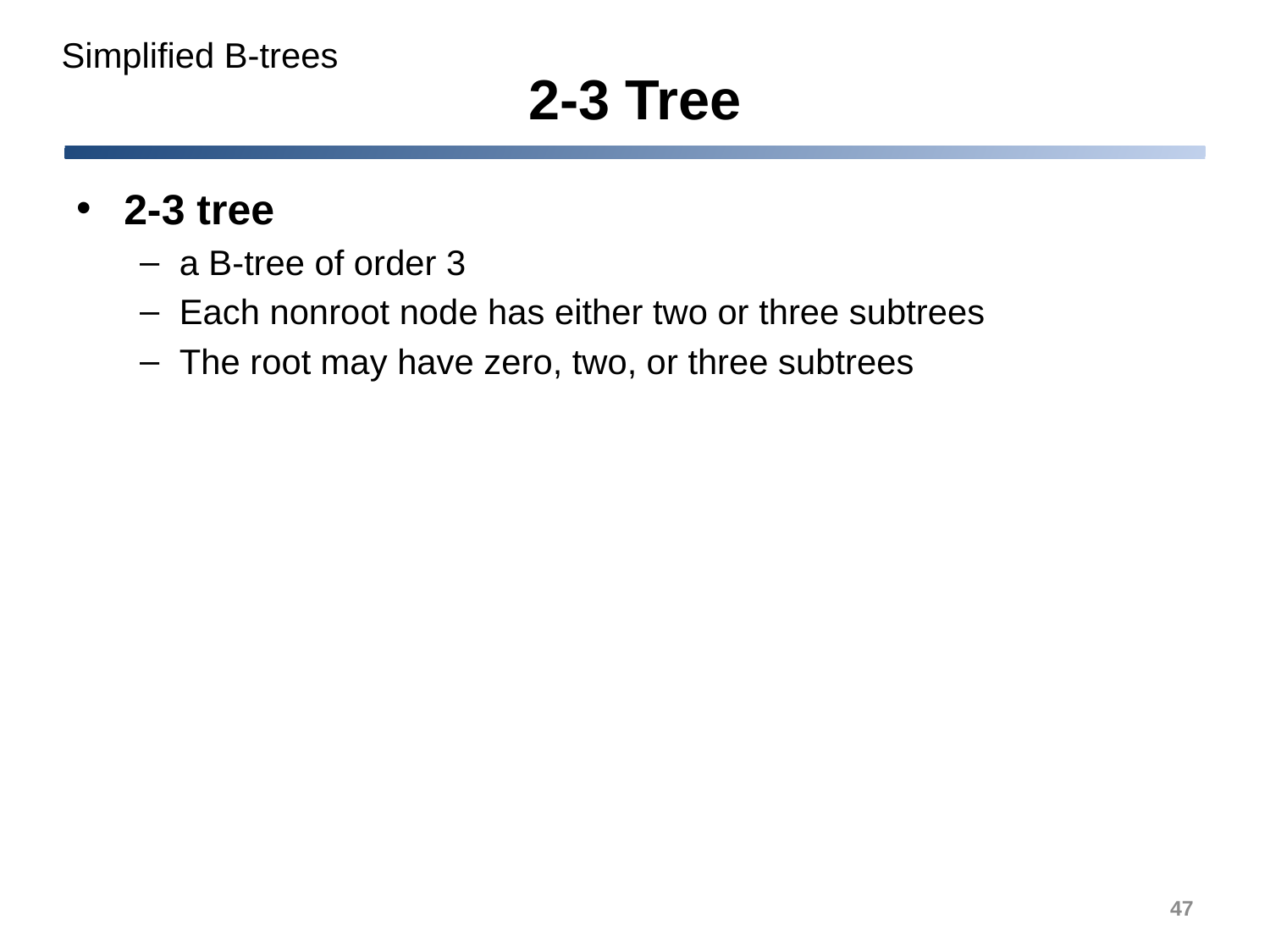

Simplified B-trees
# 2-3 Tree
2-3 tree
a B-tree of order 3
Each nonroot node has either two or three subtrees
The root may have zero, two, or three subtrees
47